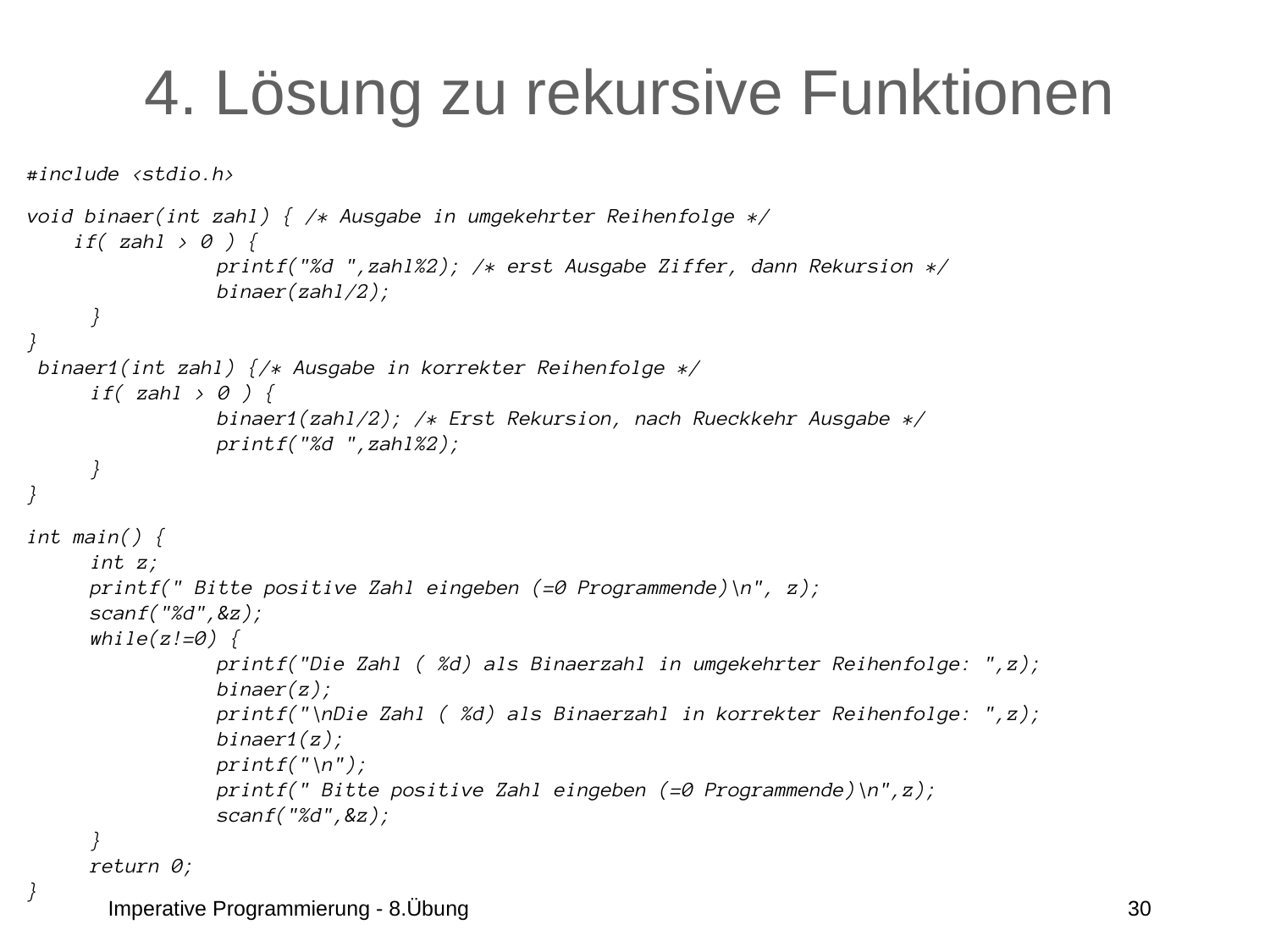

# 4. Lösung zu rekursive Funktionen
#include <stdio.h>

void binaer(int zahl) { /* Ausgabe in umgekehrter Reihenfolge */
    if( zahl > 0 ) {
		printf("%d ",zahl%2); /* erst Ausgabe Ziffer, dann Rekursion */
		binaer(zahl/2);
	}
}
 binaer1(int zahl) {/* Ausgabe in korrekter Reihenfolge */
	if( zahl > 0 ) {
		binaer1(zahl/2); /* Erst Rekursion, nach Rueckkehr Ausgabe */
		printf("%d ",zahl%2);
	}
}

int main() {
	int z;
	printf(" Bitte positive Zahl eingeben (=0 Programmende)\n", z);
	scanf("%d",&z);
	while(z!=0) {
		printf("Die Zahl ( %d) als Binaerzahl in umgekehrter Reihenfolge: ",z);
		binaer(z);
		printf("\nDie Zahl ( %d) als Binaerzahl in korrekter Reihenfolge: ",z);
		binaer1(z);
		printf("\n");
		printf(" Bitte positive Zahl eingeben (=0 Programmende)\n",z);
		scanf("%d",&z);
	}
	return 0;
}
Imperative Programmierung - 8.Übung
30